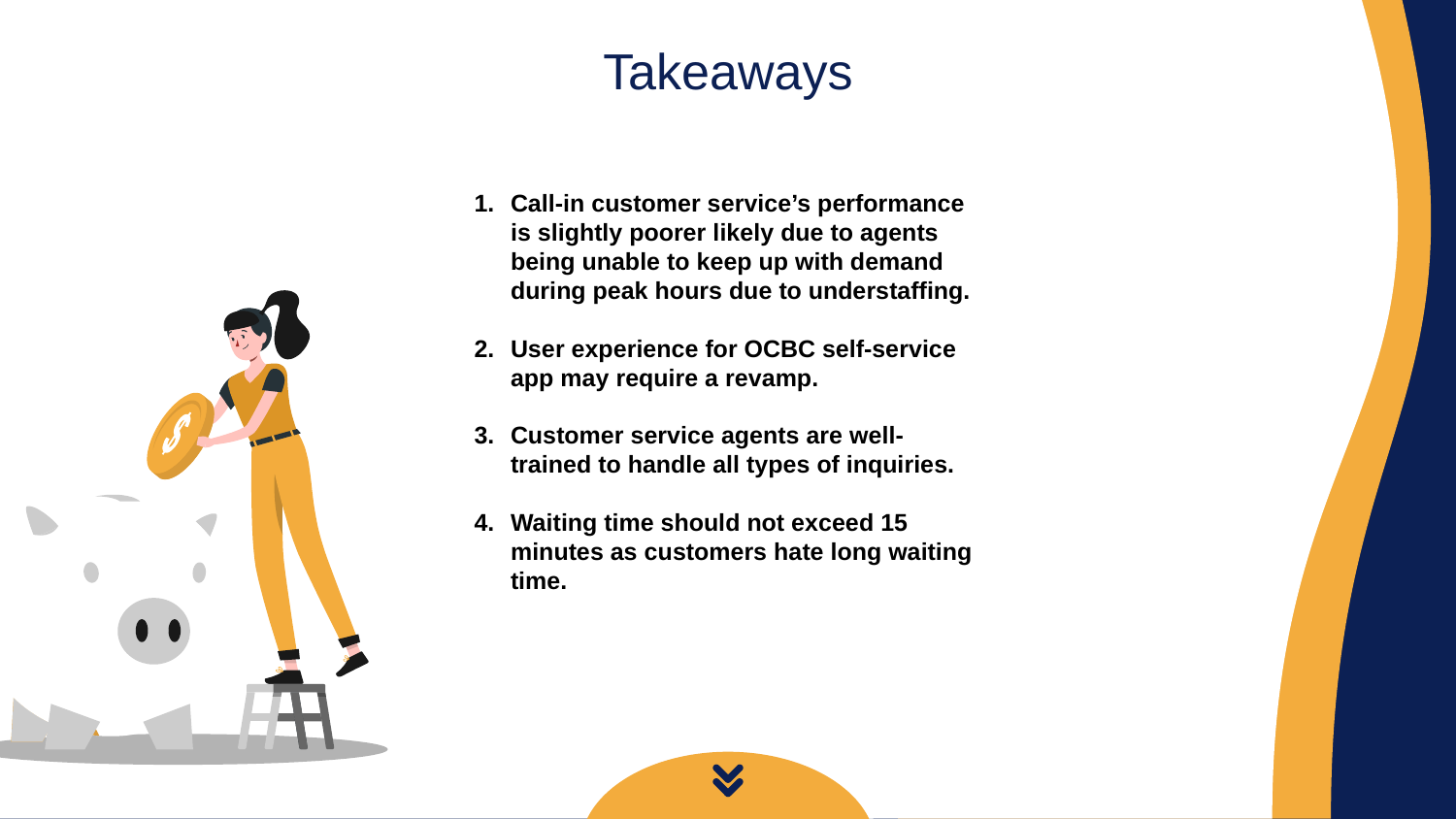

Takeaways
Call-in customer service’s performance is slightly poorer likely due to agents being unable to keep up with demand during peak hours due to understaffing.

User experience for OCBC self-service app may require a revamp.

Customer service agents are well-trained to handle all types of inquiries.

Waiting time should not exceed 15 minutes as customers hate long waiting time.